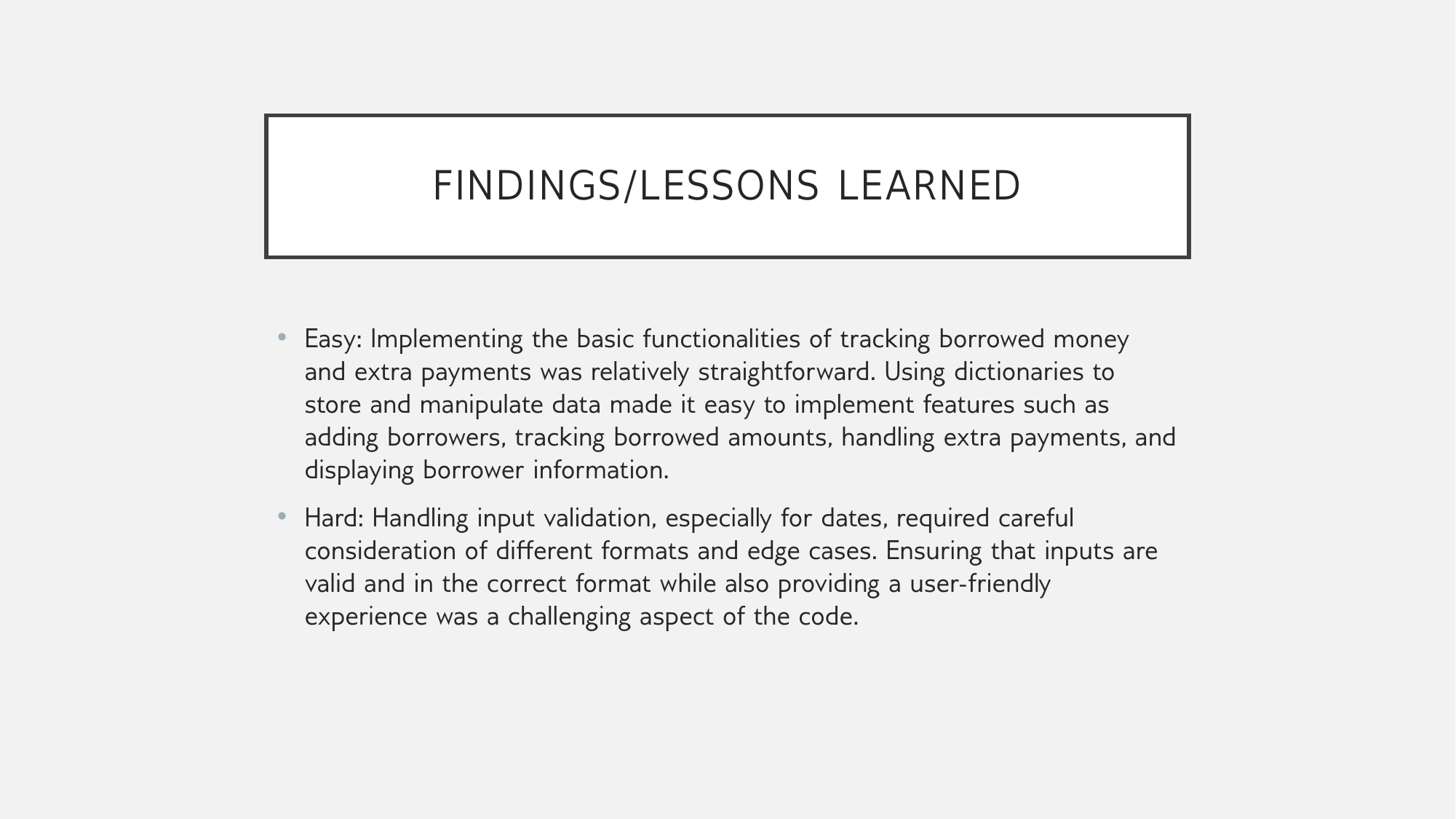

# Findings/Lessons Learned
Easy: Implementing the basic functionalities of tracking borrowed money and extra payments was relatively straightforward. Using dictionaries to store and manipulate data made it easy to implement features such as adding borrowers, tracking borrowed amounts, handling extra payments, and displaying borrower information.
Hard: Handling input validation, especially for dates, required careful consideration of different formats and edge cases. Ensuring that inputs are valid and in the correct format while also providing a user-friendly experience was a challenging aspect of the code.